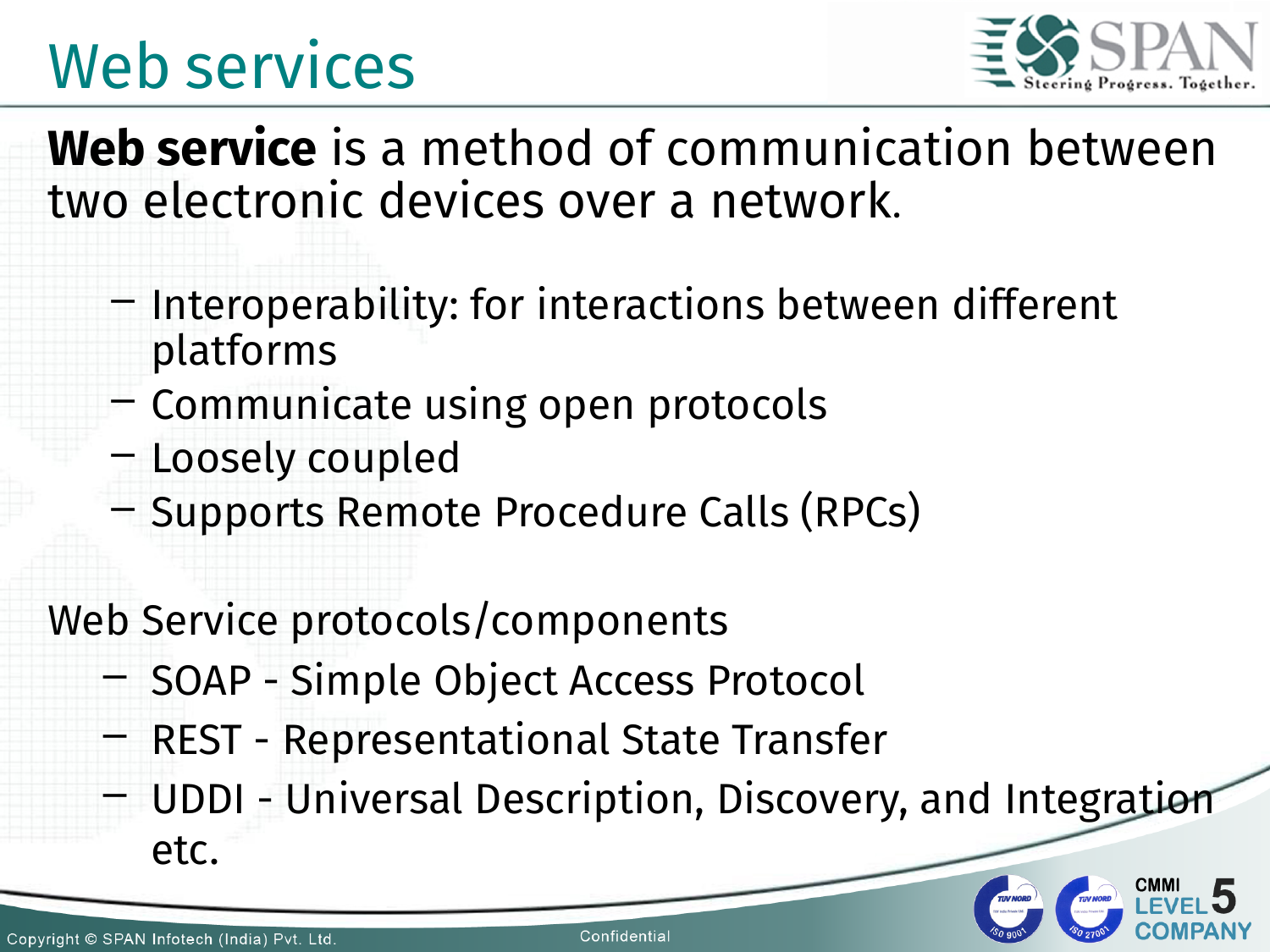

# Web services
Web service is a method of communication between two electronic devices over a network.

Interoperability: for interactions between different platforms
Communicate using open protocols
Loosely coupled
Supports Remote Procedure Calls (RPCs)

Web Service protocols/components
SOAP - Simple Object Access Protocol
REST - Representational State Transfer
UDDI - Universal Description, Discovery, and Integration etc.